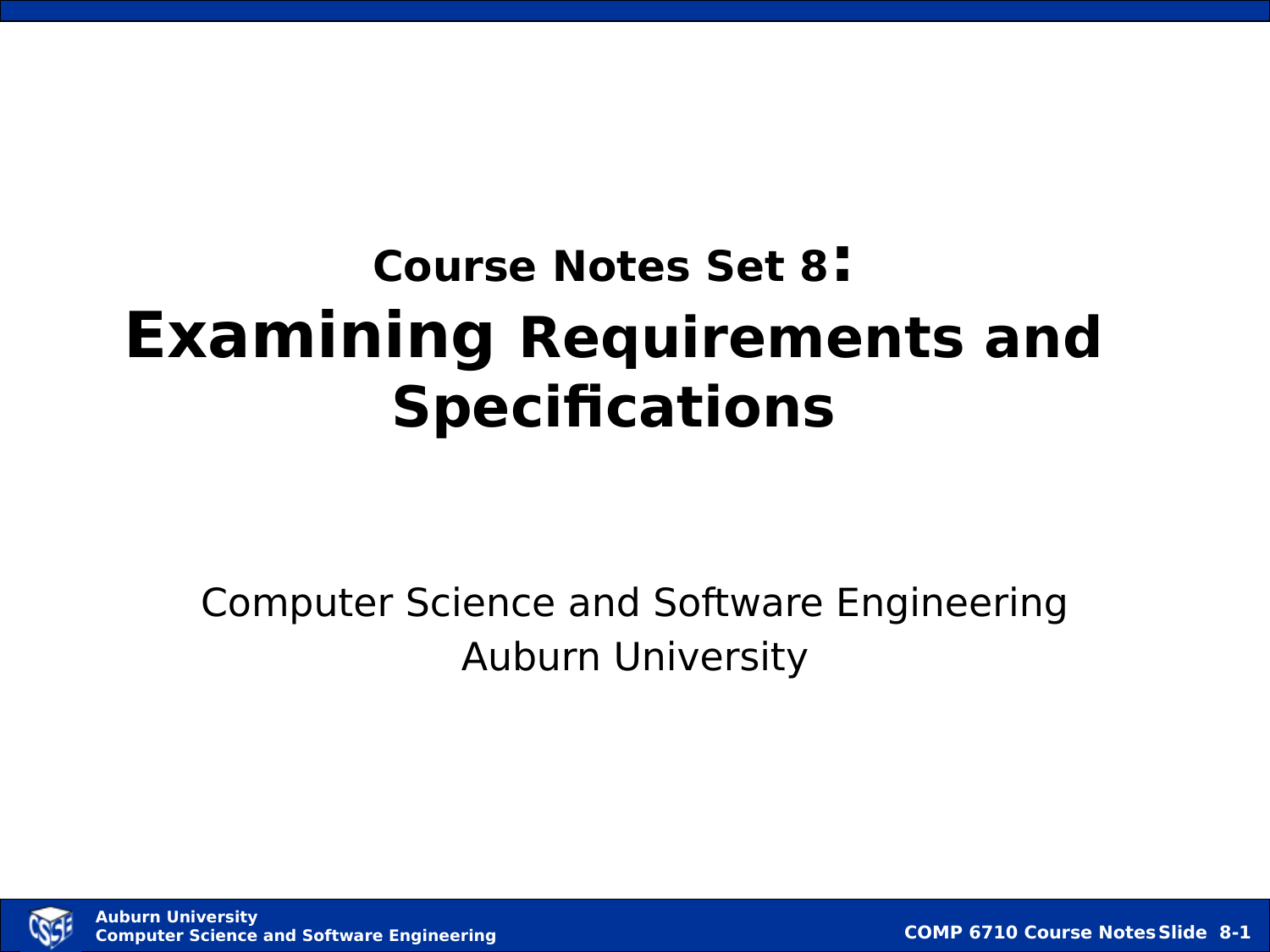

# Course Notes Set 8: Examining Requirements and Specifications
Computer Science and Software Engineering
Auburn University